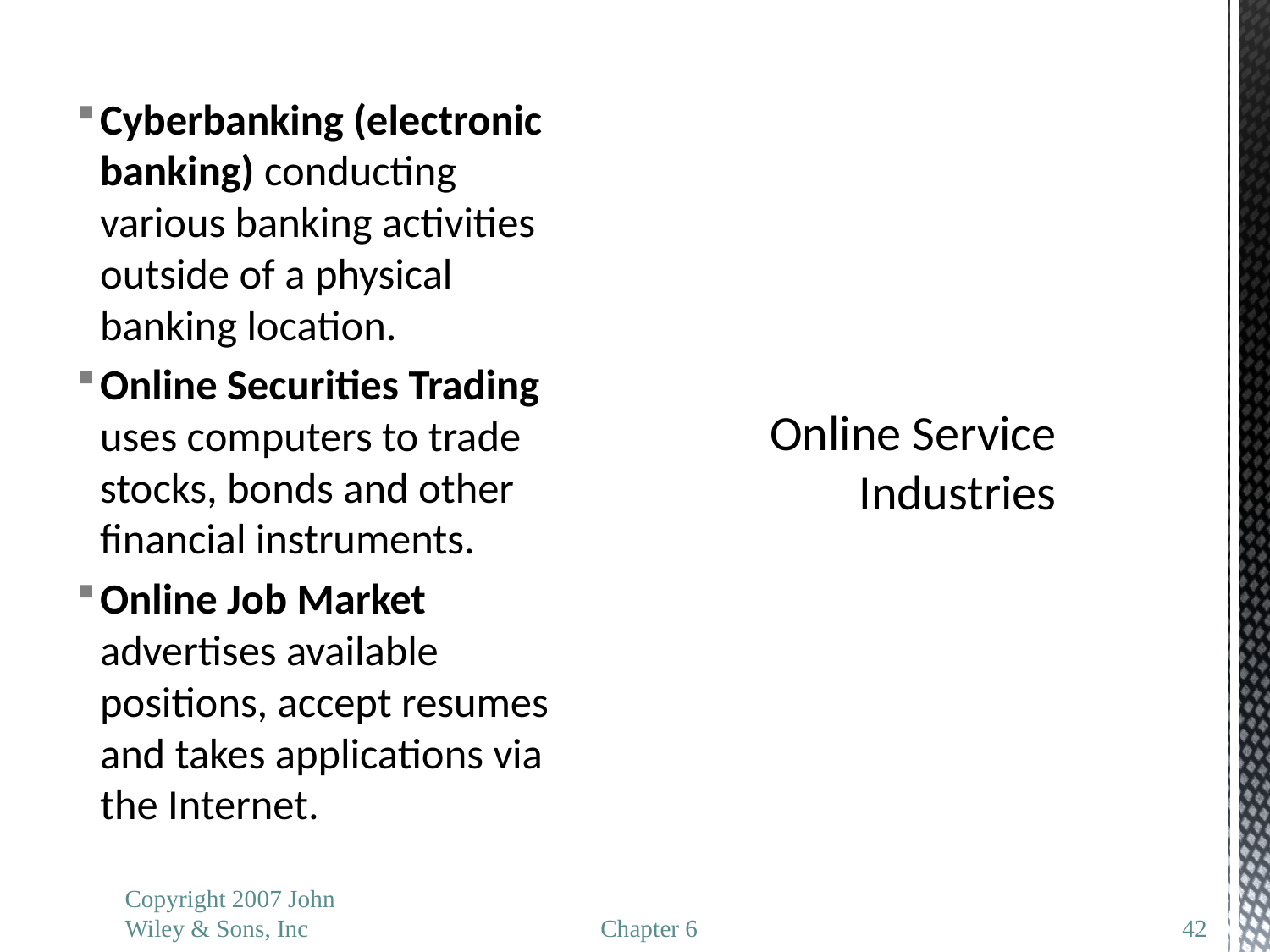

Cyberbanking (electronic banking) conducting various banking activities outside of a physical banking location.
Online Securities Trading uses computers to trade stocks, bonds and other financial instruments.
Online Job Market advertises available positions, accept resumes and takes applications via the Internet.
# Online Service Industries
Copyright 2007 John Wiley & Sons, Inc
Chapter 6
42